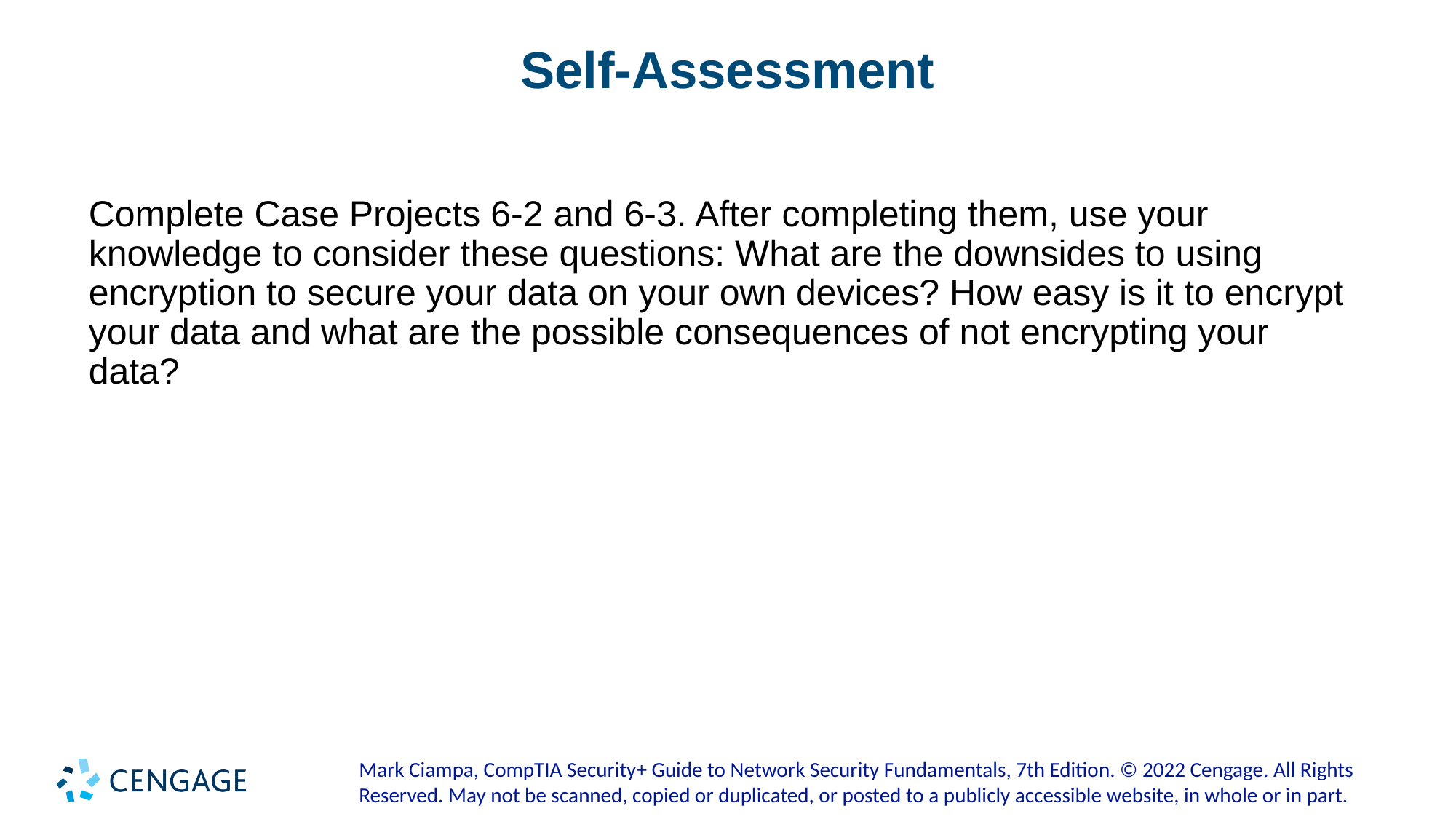

# Self-Assessment
Complete Case Projects 6-2 and 6-3. After completing them, use your knowledge to consider these questions: What are the downsides to using encryption to secure your data on your own devices? How easy is it to encrypt your data and what are the possible consequences of not encrypting your data?